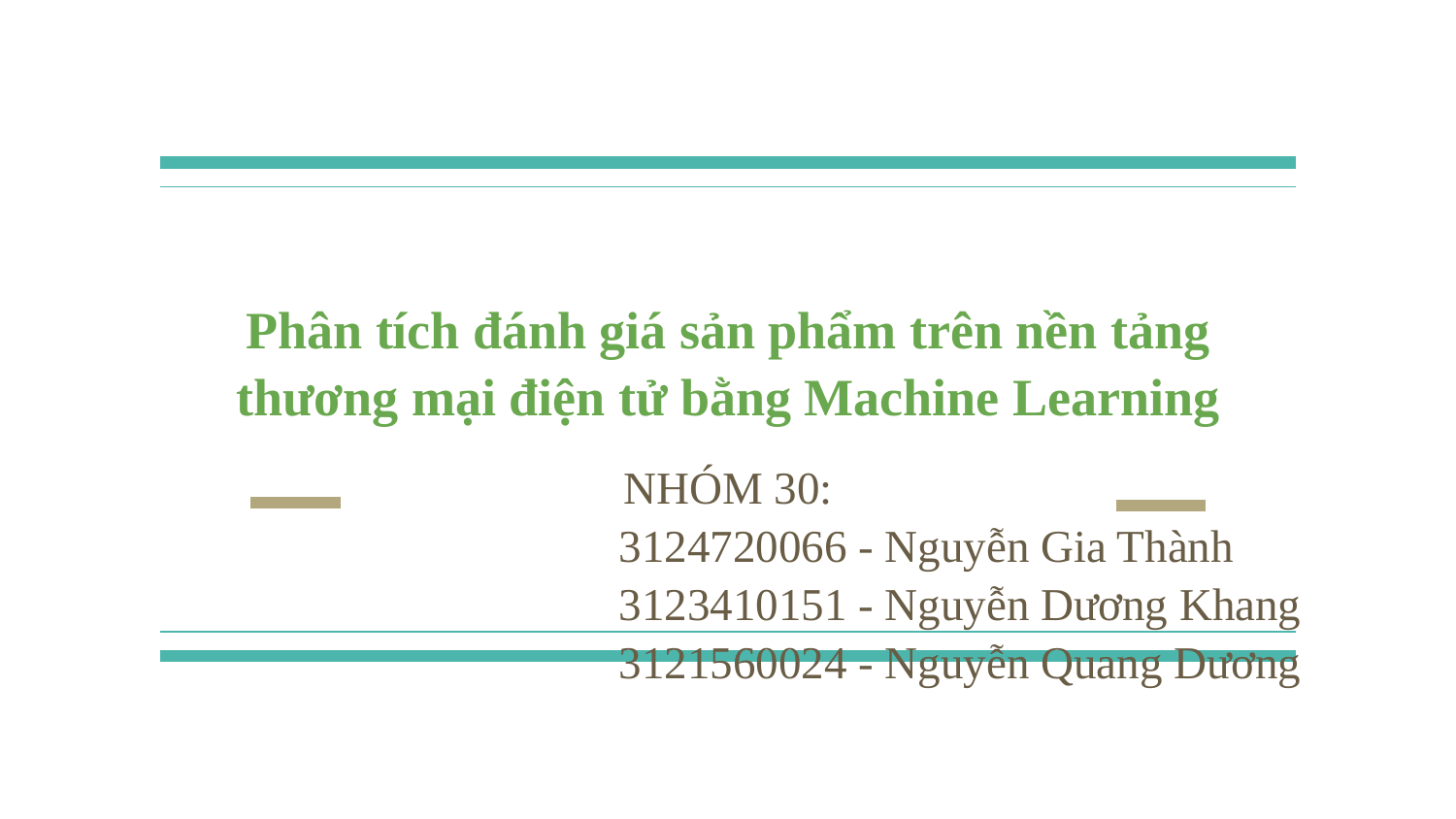

# Phân tích đánh giá sản phẩm trên nền tảng thương mại điện tử bằng Machine Learning
NHÓM 30:
3124720066 - Nguyễn Gia Thành
3123410151 - Nguyễn Dương Khang
3121560024 - Nguyễn Quang Dương